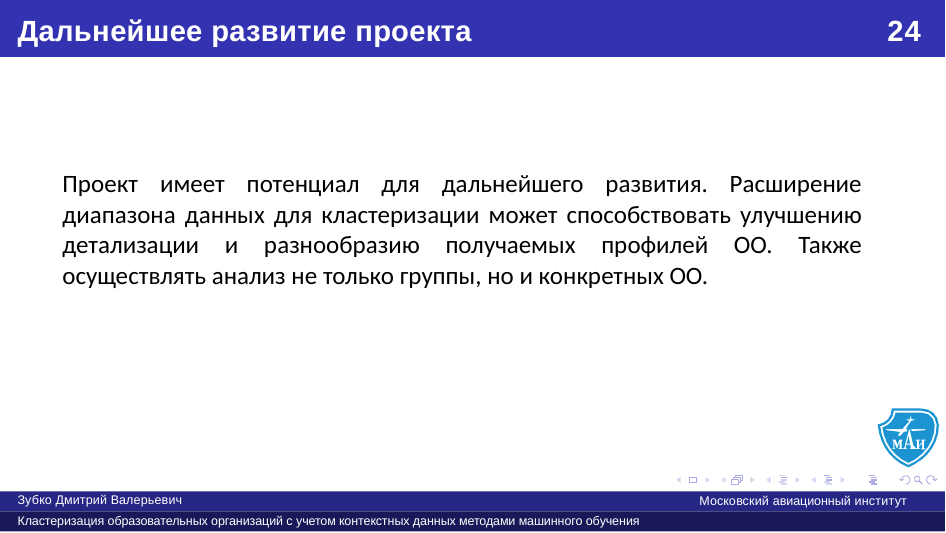

# Дальнейшее развитие проекта
24
Проект имеет потенциал для дальнейшего развития. Расширение диапазона данных для кластеризации может способствовать улучшению детализации и разнообразию получаемых профилей ОО. Также осуществлять анализ не только группы, но и конкретных ОО.

Зубко Дмитрий Валерьевич
Московский авиационный институт
Кластеризация образовательных организаций с учетом контекстных данных методами машинного обучения